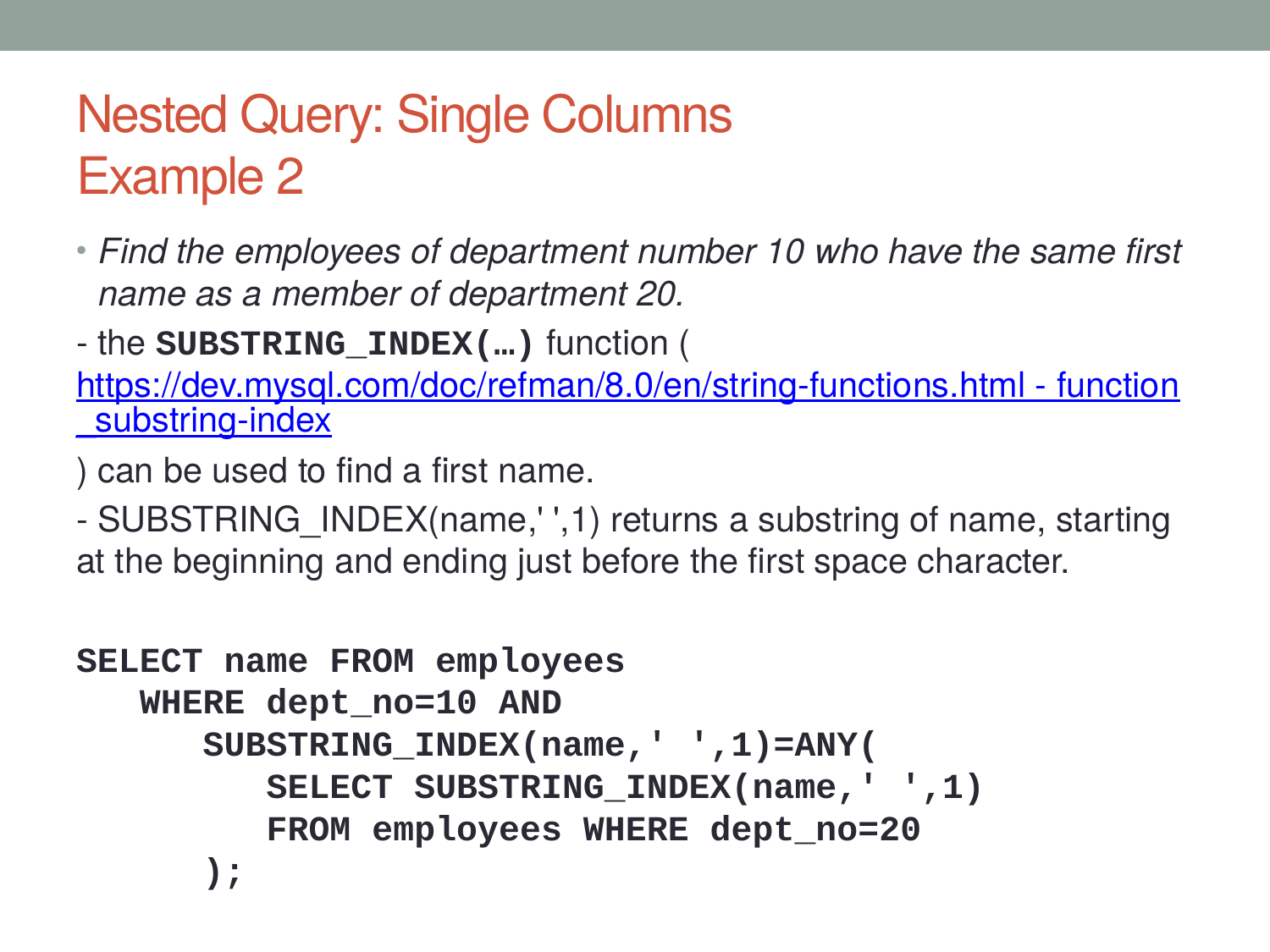

# Nested Query: Single Columns Example 2
Find the employees of department number 10 who have the same first name as a member of department 20.
- the SUBSTRING_INDEX(…) function (https://dev.mysql.com/doc/refman/8.0/en/string-functions.html - function_substring-index) can be used to find a first name.
- SUBSTRING_INDEX(name,' ',1) returns a substring of name, starting at the beginning and ending just before the first space character.

SELECT name FROM employees
   WHERE dept_no=10 AND
      SUBSTRING_INDEX(name,' ',1)=ANY(
         SELECT SUBSTRING_INDEX(name,' ',1)
         FROM employees WHERE dept_no=20
      );